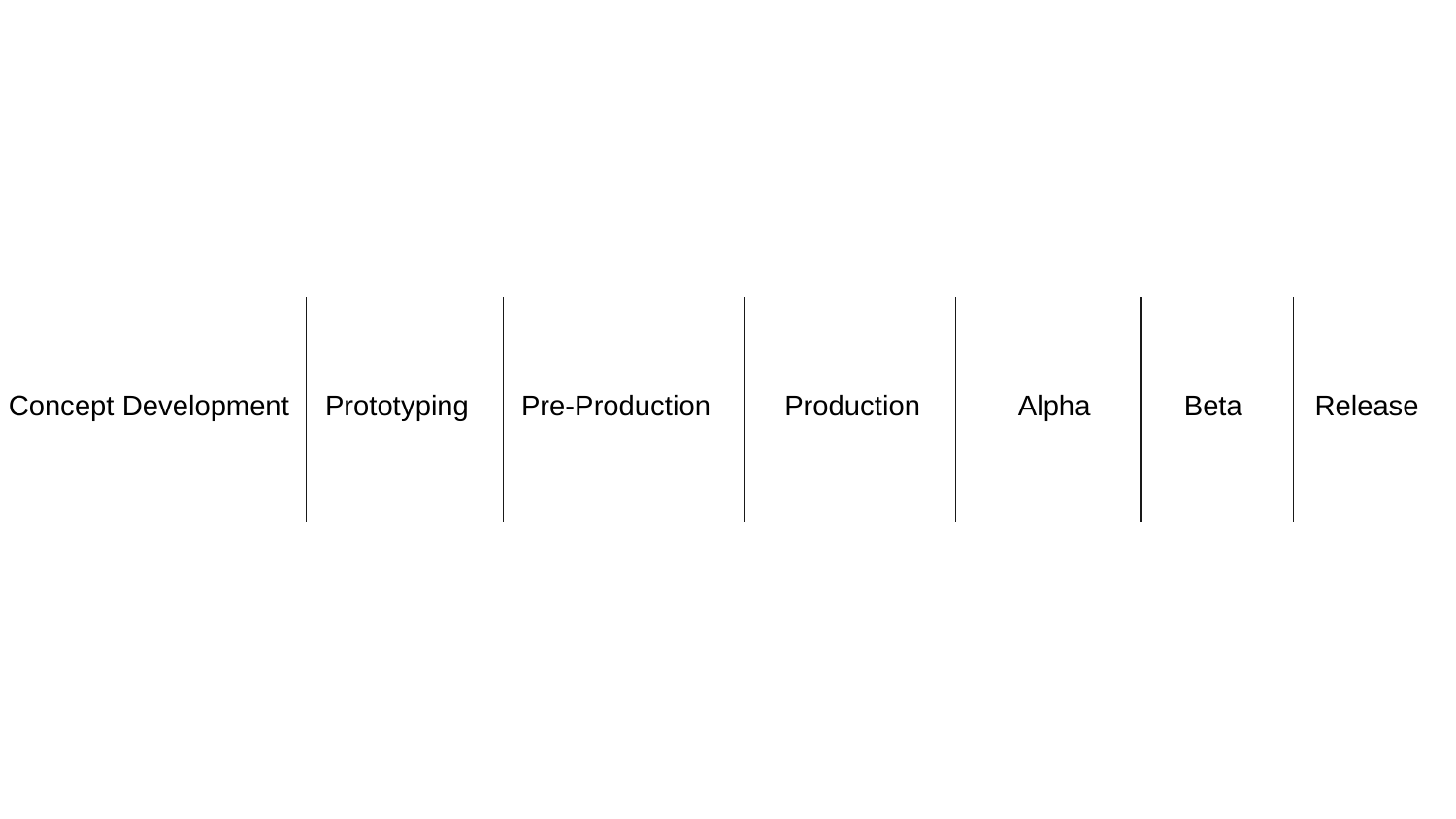

Concept Development
Prototyping
Pre-Production
Production
Alpha
Beta
Release